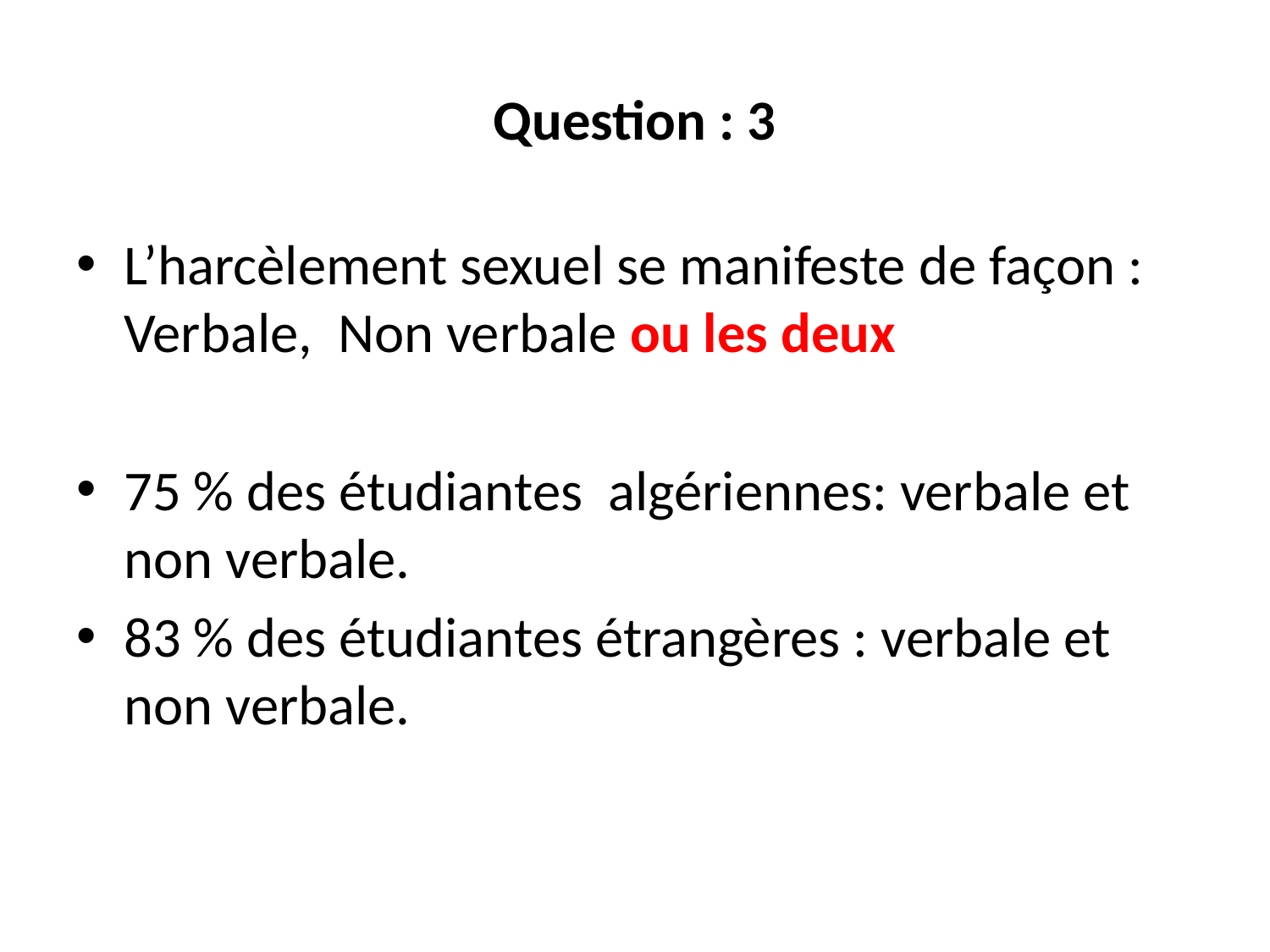

# Question : 3
L’harcèlement sexuel se manifeste de façon : Verbale,  Non verbale ou les deux

75 % des étudiantes  algériennes: verbale et non verbale.
83 % des étudiantes étrangères : verbale et non verbale.